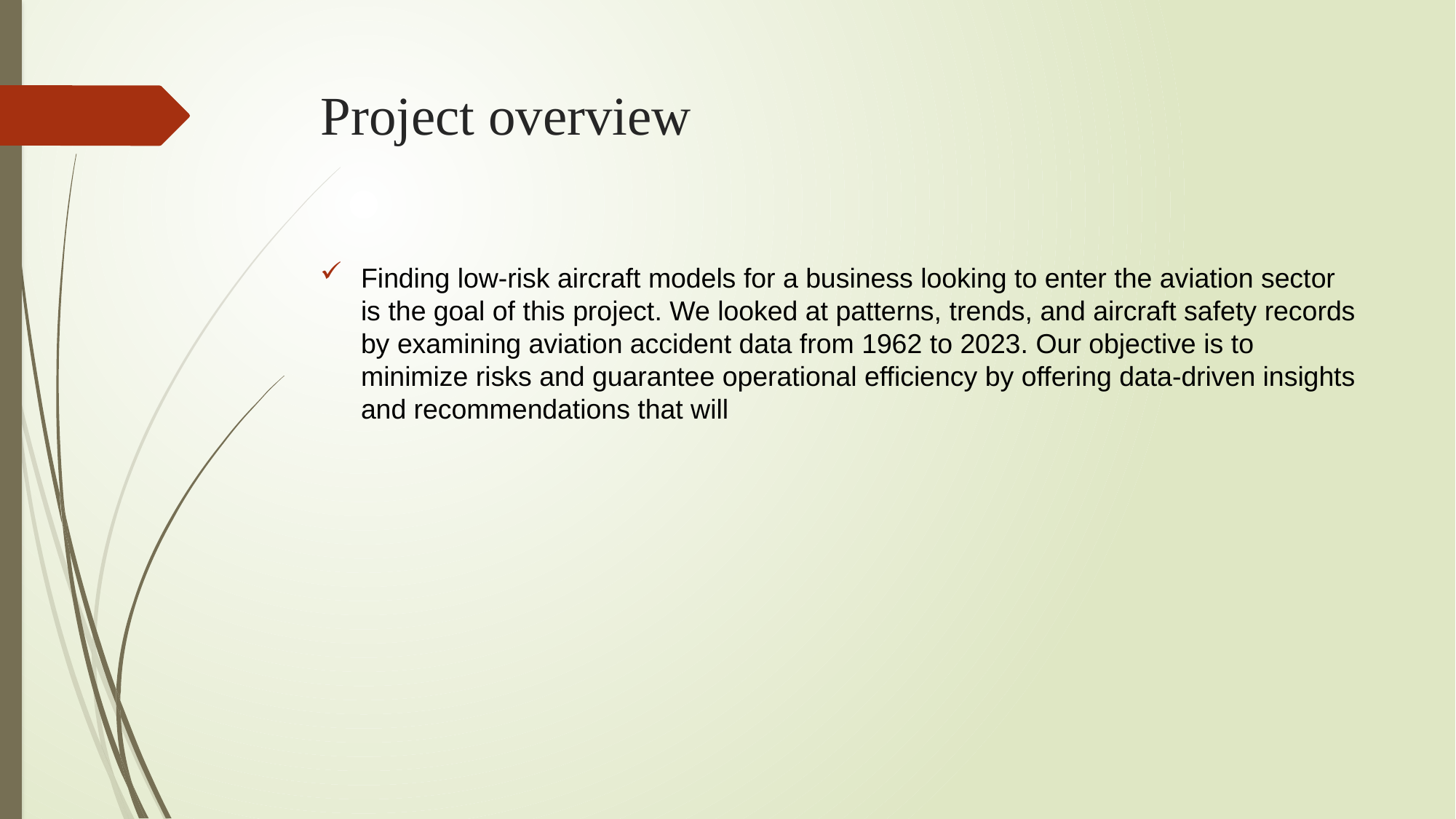

# Project overview
Finding low-risk aircraft models for a business looking to enter the aviation sector is the goal of this project. We looked at patterns, trends, and aircraft safety records by examining aviation accident data from 1962 to 2023. Our objective is to minimize risks and guarantee operational efficiency by offering data-driven insights and recommendations that will